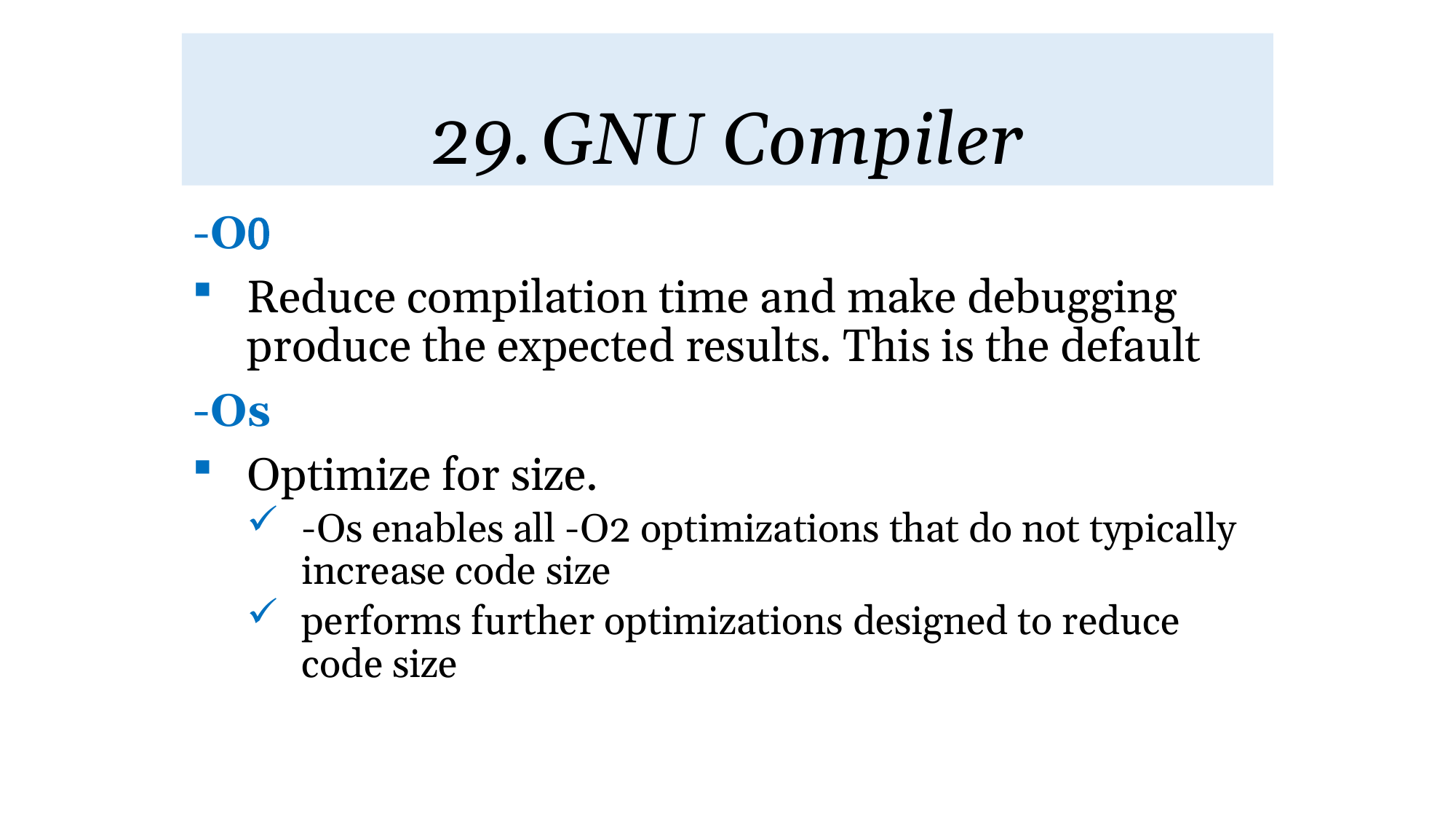

# GNU Compiler
-O0
Reduce compilation time and make debugging produce the expected results. This is the default
-Os
Optimize for size.
-Os enables all -O2 optimizations that do not typically increase code size
performs further optimizations designed to reduce code size